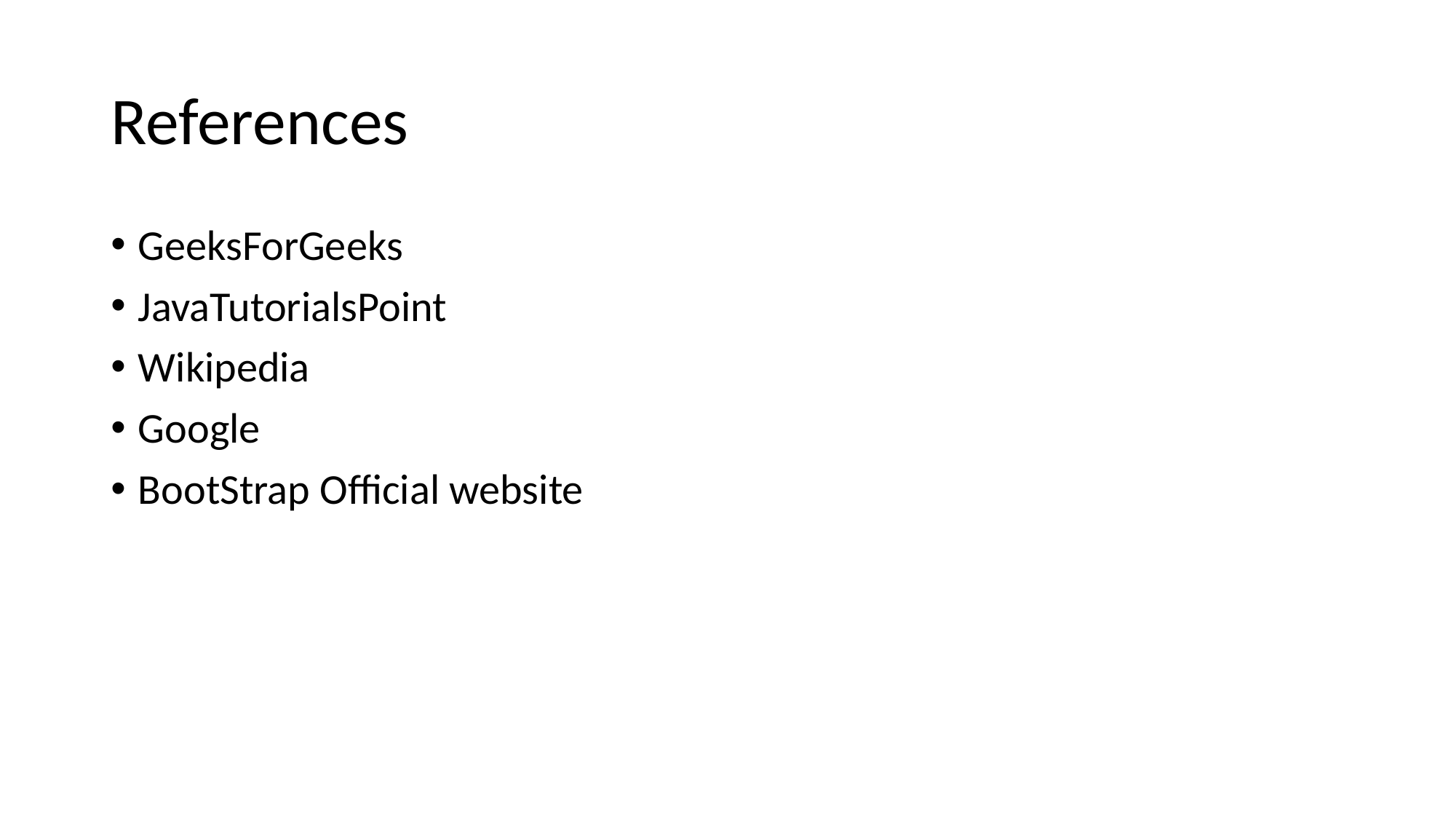

# References
GeeksForGeeks
JavaTutorialsPoint
Wikipedia
Google
BootStrap Official website